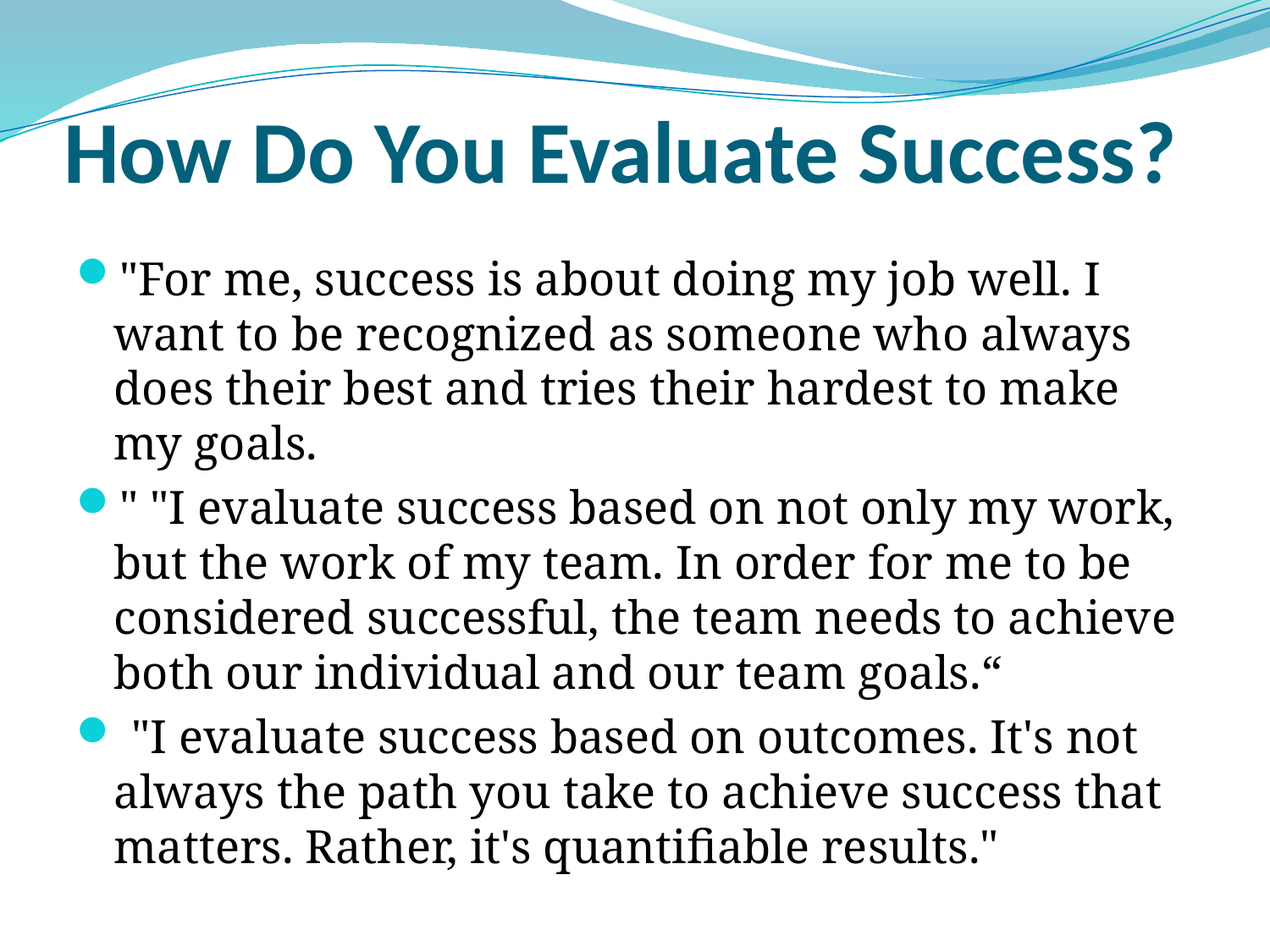

# How Do You Evaluate Success?
"For me, success is about doing my job well. I want to be recognized as someone who always does their best and tries their hardest to make my goals.
" "I evaluate success based on not only my work, but the work of my team. In order for me to be considered successful, the team needs to achieve both our individual and our team goals.“
 "I evaluate success based on outcomes. It's not always the path you take to achieve success that matters. Rather, it's quantifiable results."